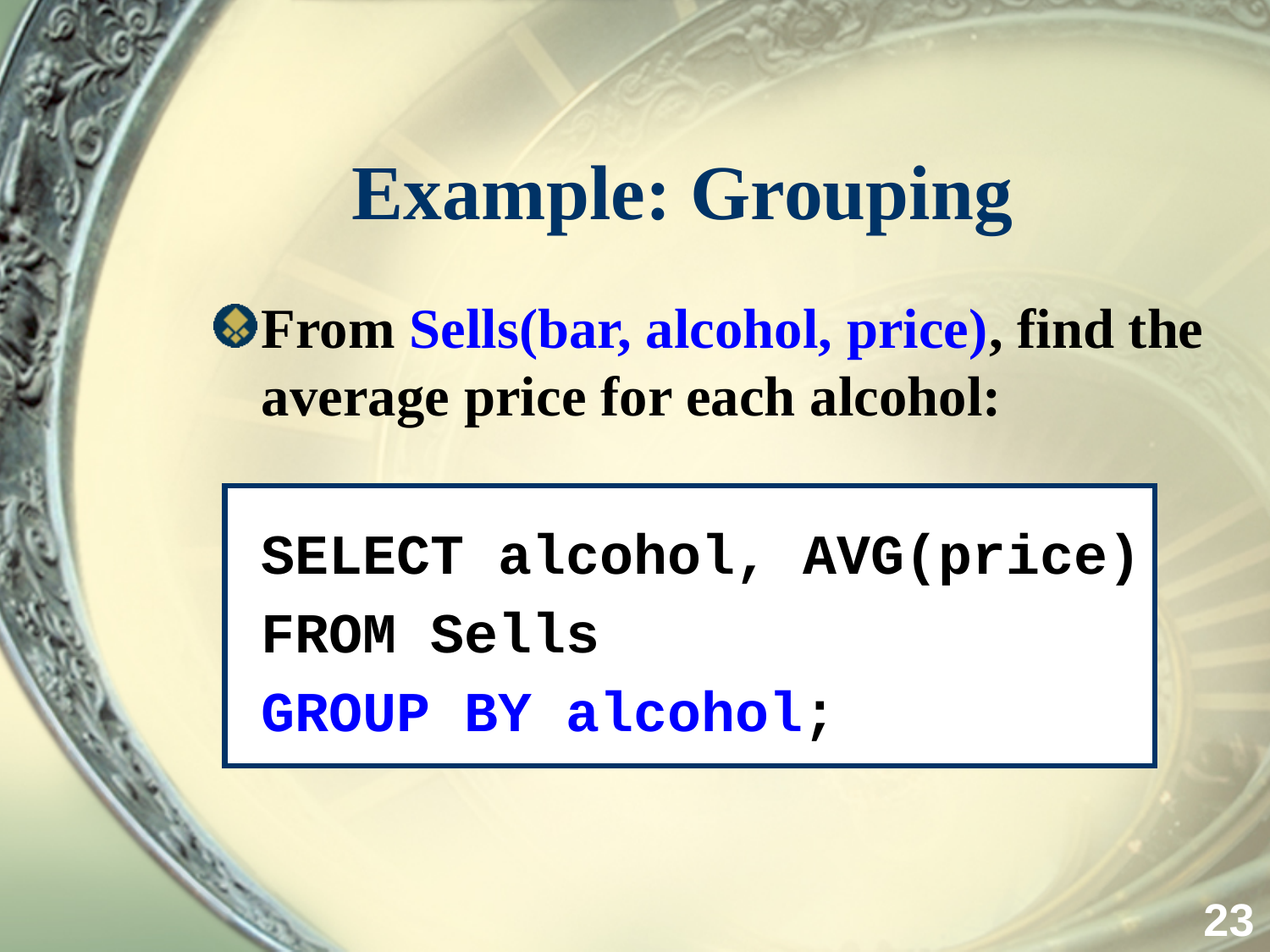

# Example: Grouping
From Sells(bar, alcohol, price), find the average price for each alcohol:

	SELECT alcohol, AVG(price)
	FROM Sells
	GROUP BY alcohol;

23